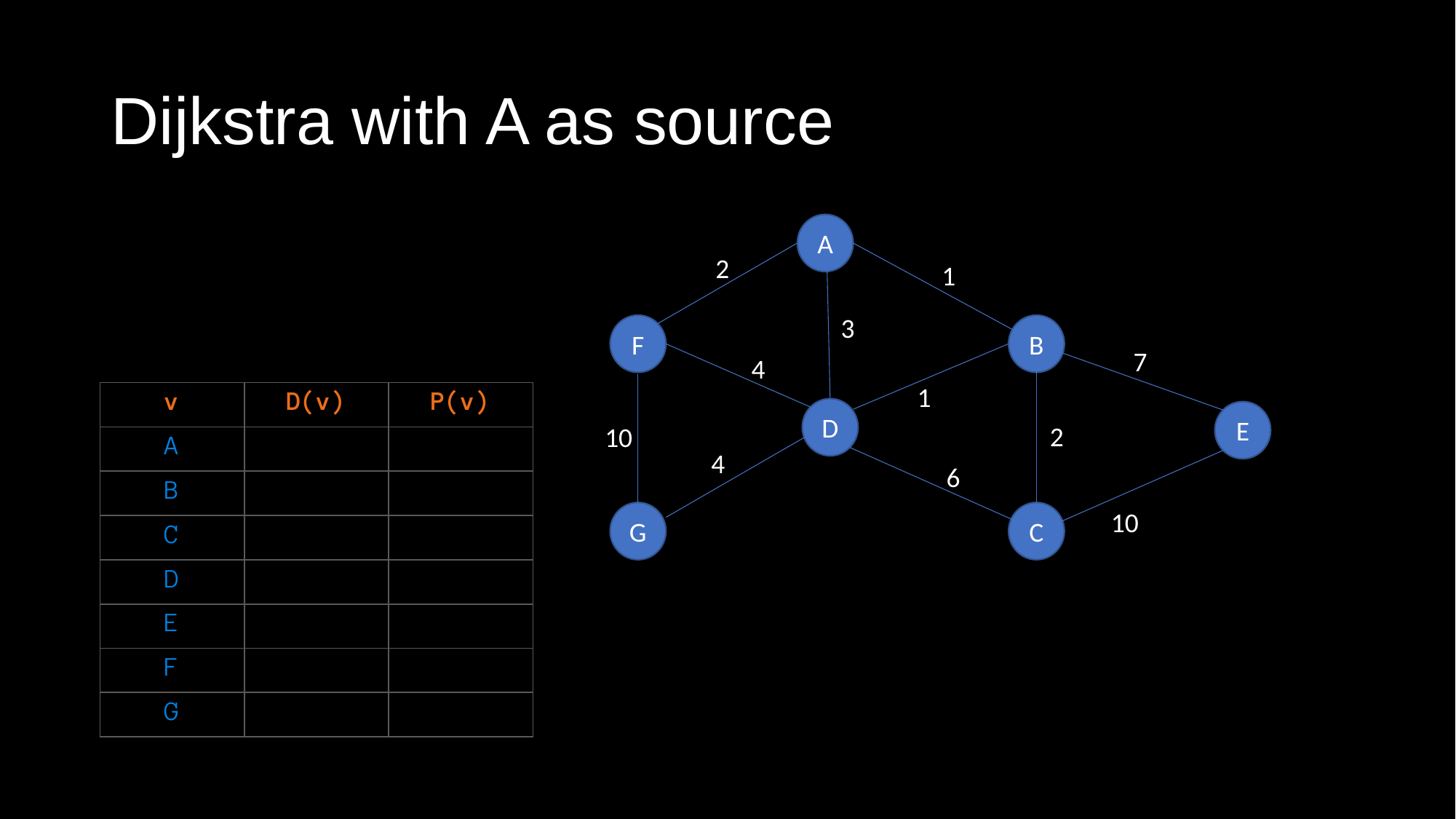

# Dijkstra with A as source
A
2
1
3
F
B
7
4
1
| v | D(v) | P(v) |
| --- | --- | --- |
| A |  |  |
| B |  |  |
| C |  |  |
| D |  |  |
| E |  |  |
| F |  |  |
| G |  |  |
D
E
2
10
4
6
10
G
C